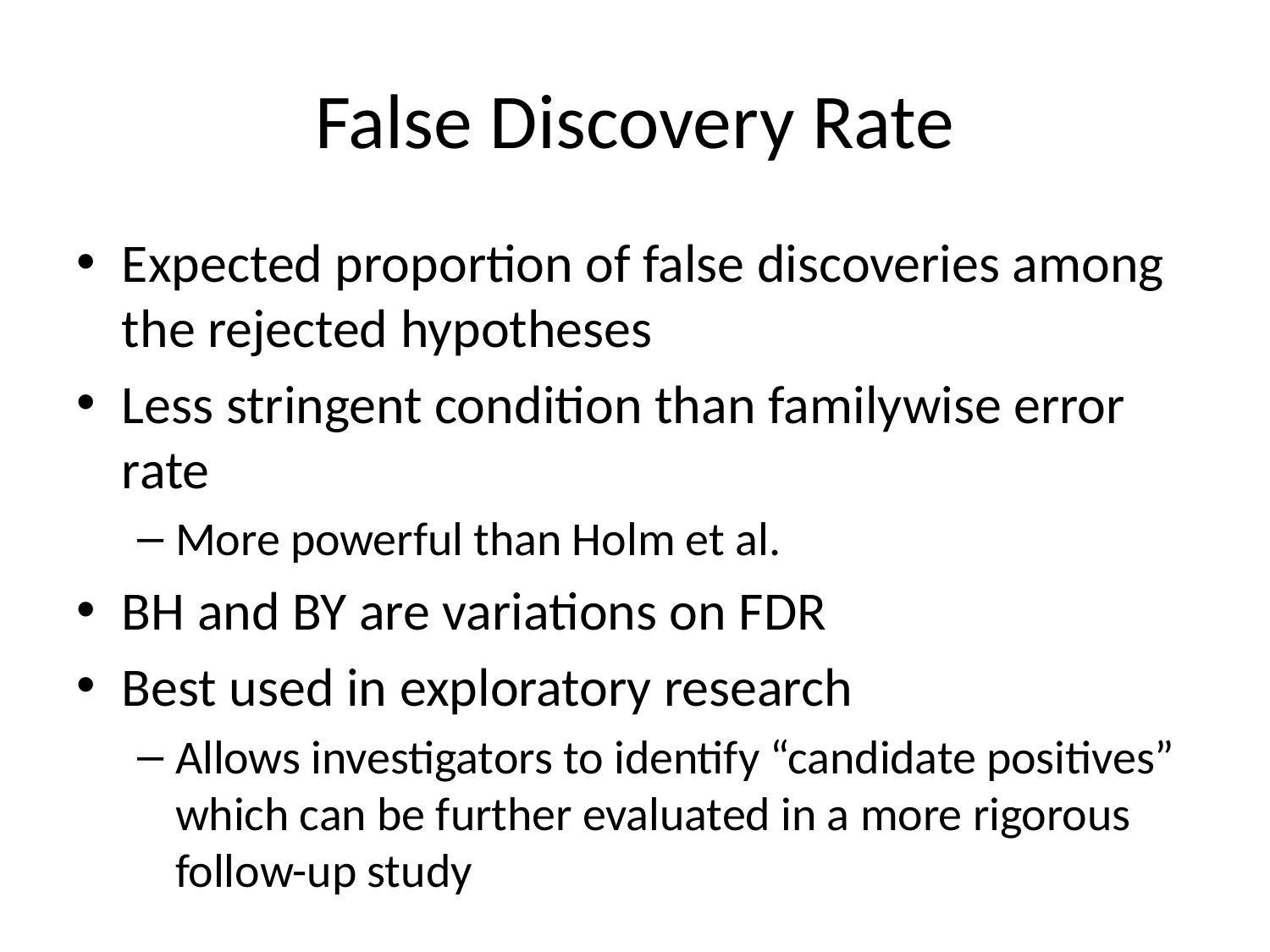

# False Discovery Rate
Expected proportion of false discoveries among the rejected hypotheses
Less stringent condition than familywise error rate
More powerful than Holm et al.
BH and BY are variations on FDR
Best used in exploratory research
Allows investigators to identify “candidate positives” which can be further evaluated in a more rigorous follow-up study